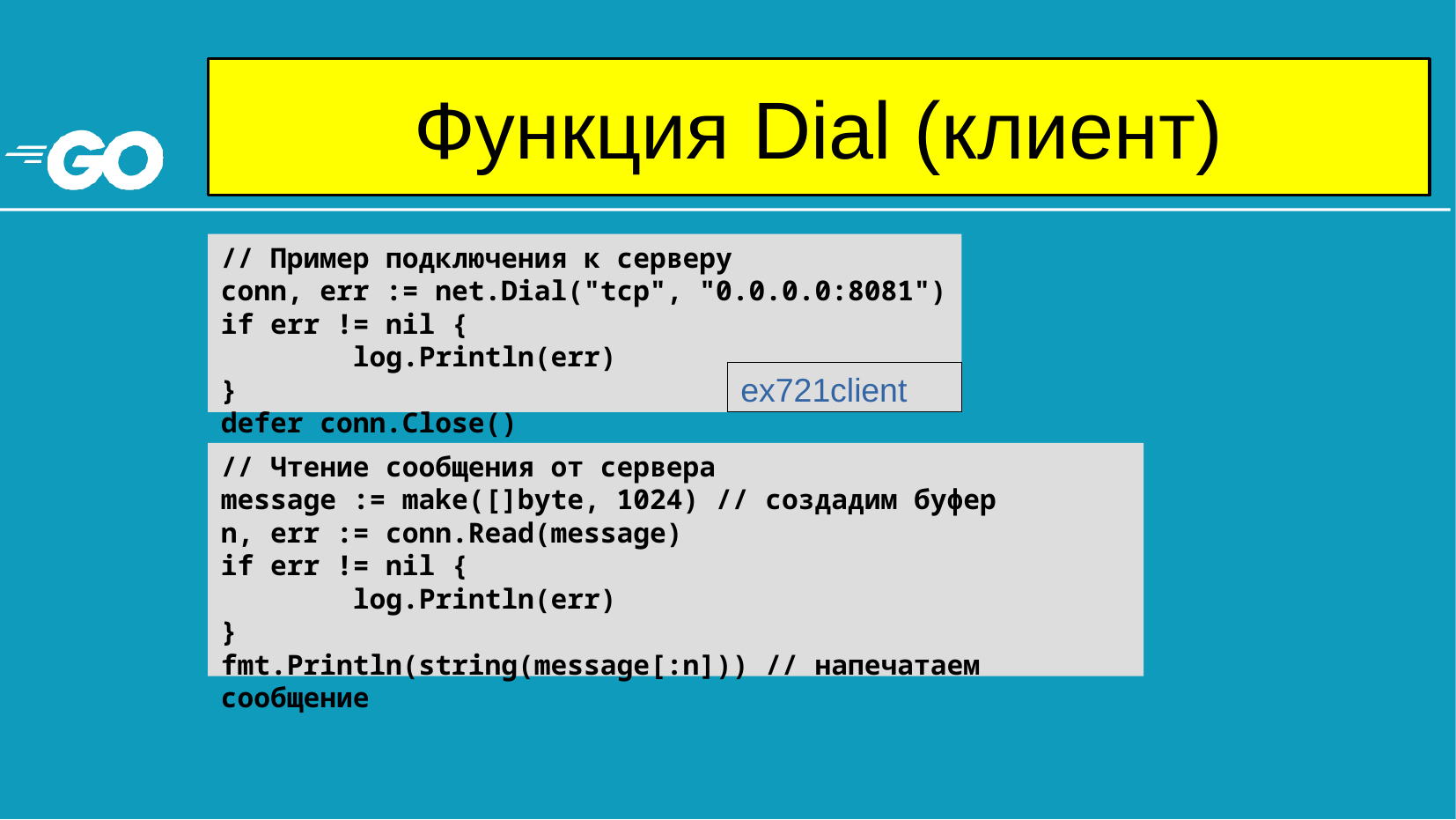

# Функция Dial (клиент)
// Пример подключения к серверу
conn, err := net.Dial("tcp", "0.0.0.0:8081")
if err != nil {
	log.Println(err)
}
defer conn.Close()
ex721client
// Чтение сообщения от сервера
message := make([]byte, 1024) // создадим буфер
n, err := conn.Read(message)
if err != nil {
	log.Println(err)
}
fmt.Println(string(message[:n])) // напечатаем сообщение